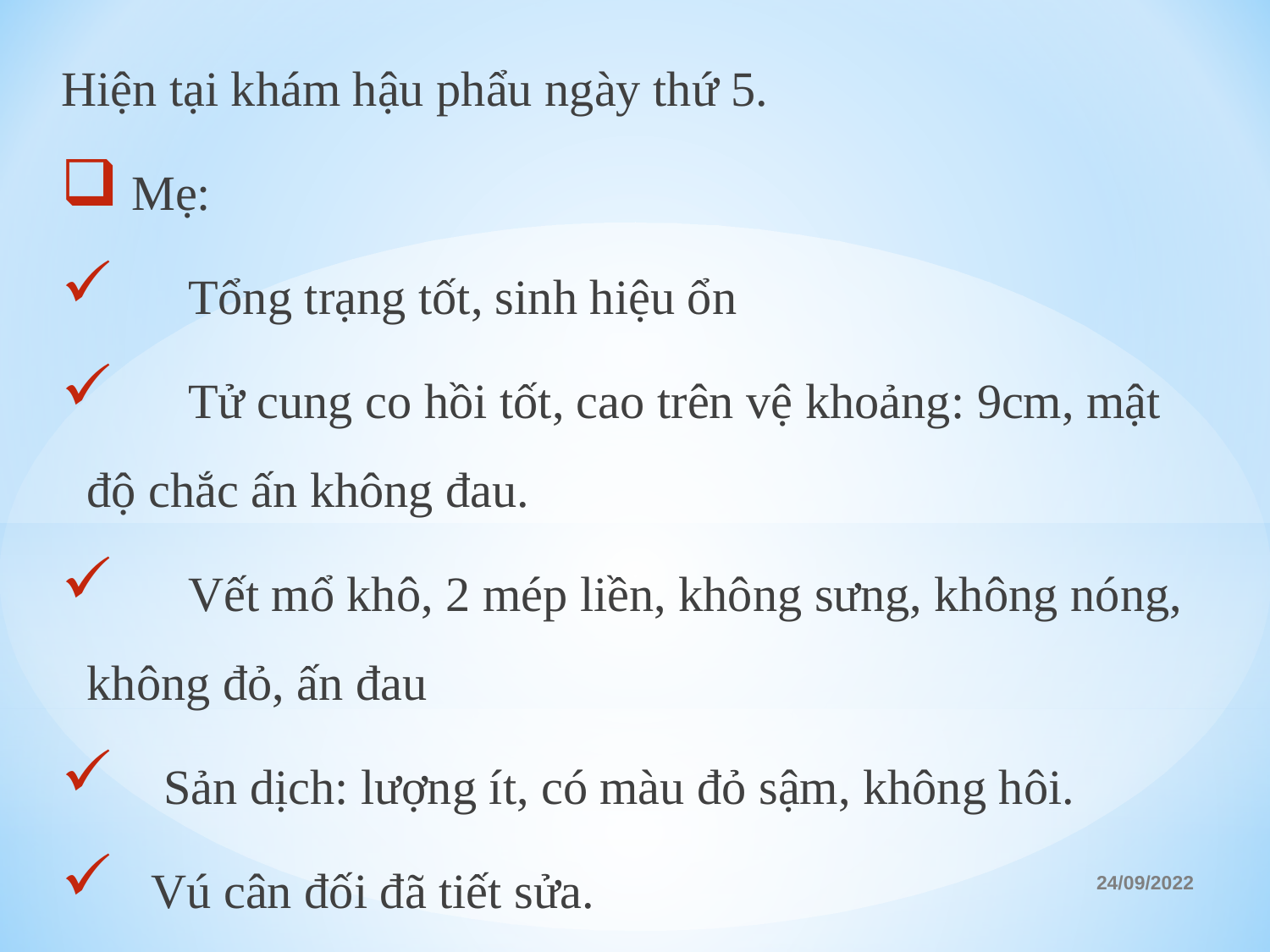

Hiện tại khám hậu phẩu ngày thứ 5.
 Mẹ:
      Tổng trạng tốt, sinh hiệu ổn
      Tử cung co hồi tốt, cao trên vệ khoảng: 9cm, mật độ chắc ấn không đau.
      Vết mổ khô, 2 mép liền, không sưng, không nóng, không đỏ, ấn đau
    Sản dịch: lượng ít, có màu đỏ sậm, không hôi.
   Vú cân đối đã tiết sửa.

24/09/2022